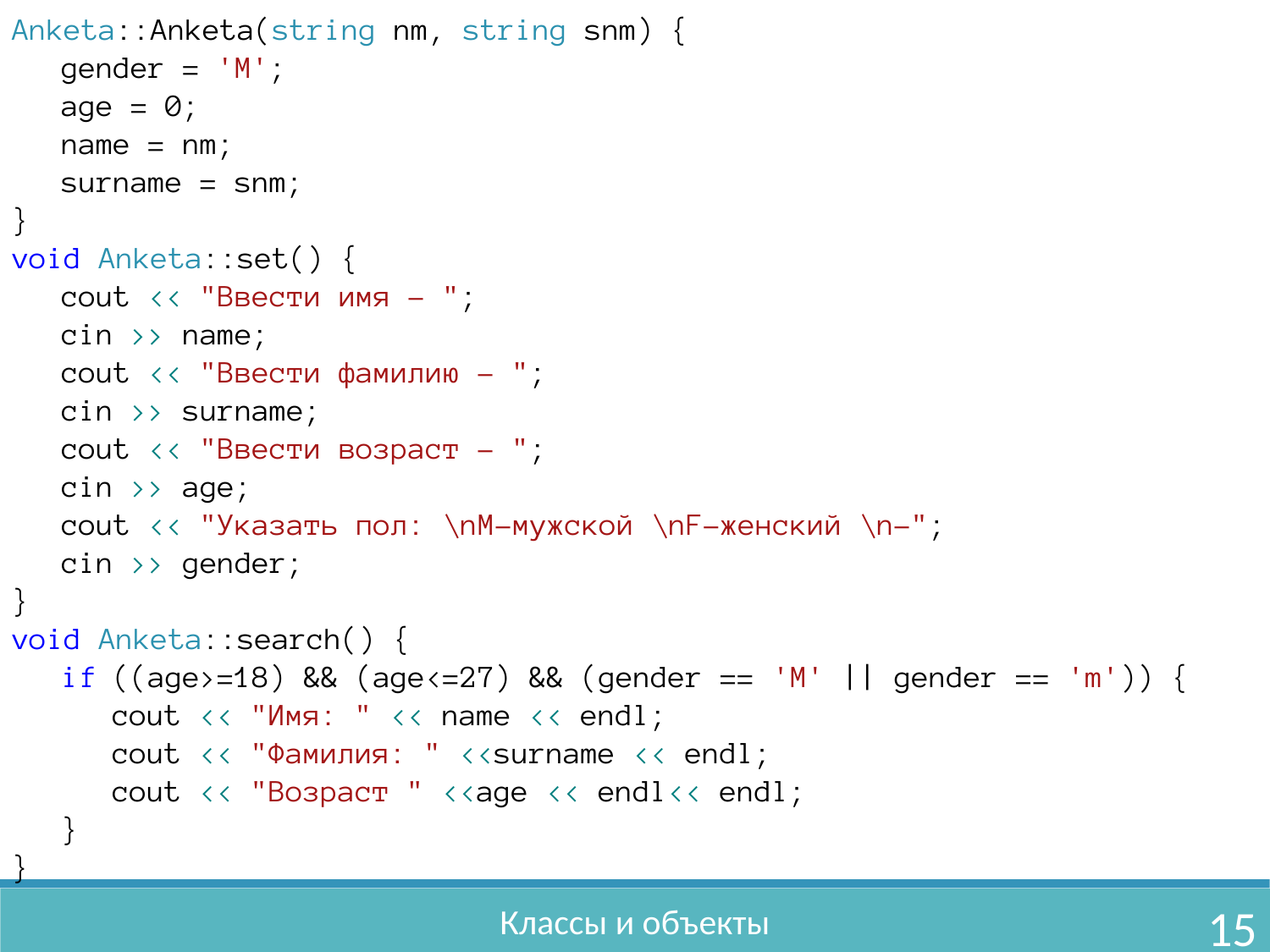

Anketa::Anketa(string nm, string snm) {
	gender = 'M';
	age = 0;
	name = nm;
	surname = snm;
}
void Anketa::set() {
	cout << "Ввести имя - ";
	cin >> name;
	cout << "Ввести фамилию - ";
	cin >> surname;
	cout << "Ввести возраст - ";
	cin >> age;
	cout << "Указать пол: \nM-мужской \nF-женский \n-";
	cin >> gender;
}
void Anketa::search() {
	if ((age>=18) && (age<=27) && (gender == 'M' || gender == 'm')) {
		cout << "Имя: " << name << endl;
		cout << "Фамилия: " <<surname << endl;
		cout << "Возраст " <<age << endl<< endl;
	}
}
Классы и объекты
15